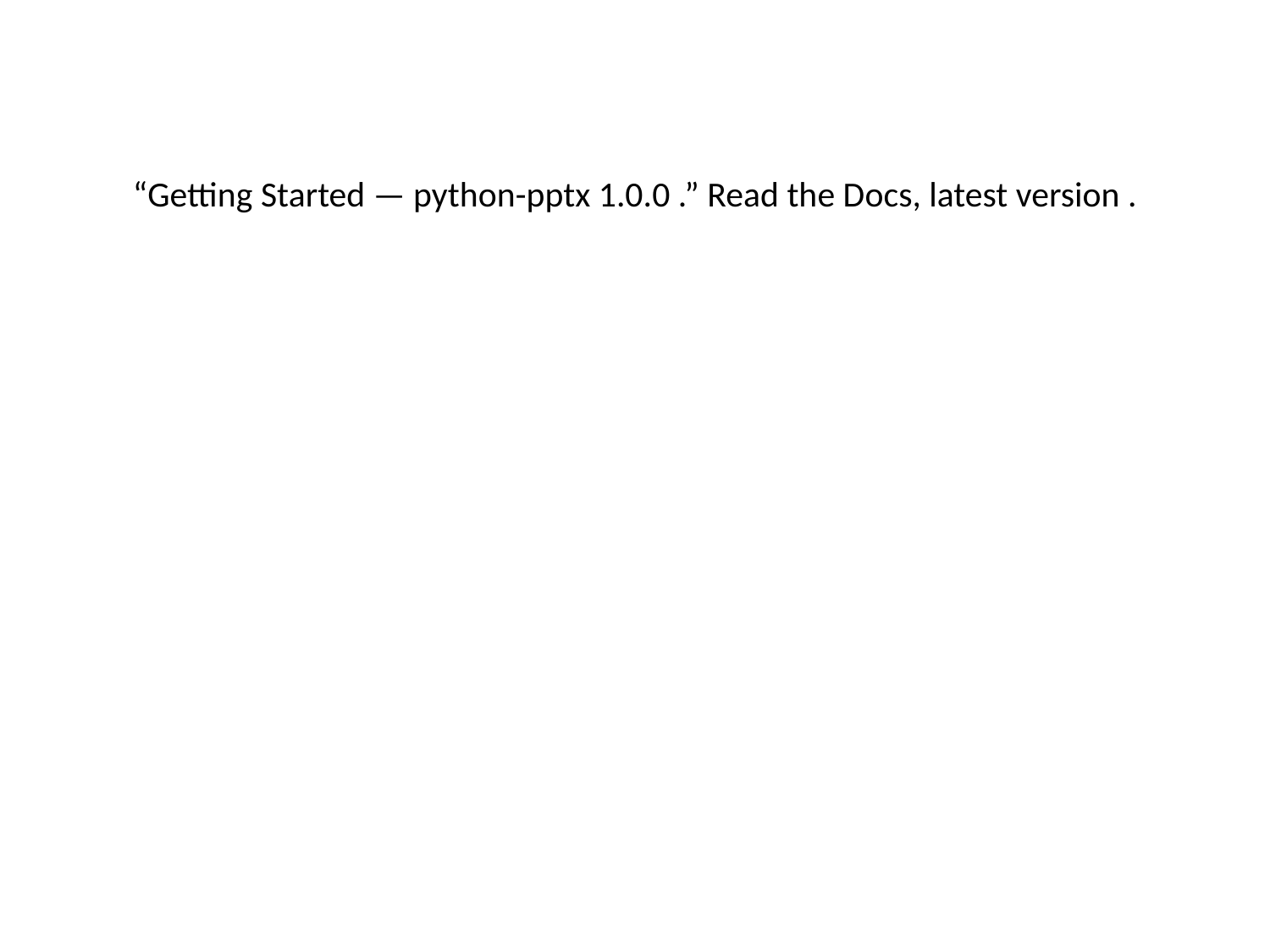

“Getting Started — python-pptx 1.0.0 .” Read the Docs, latest version .